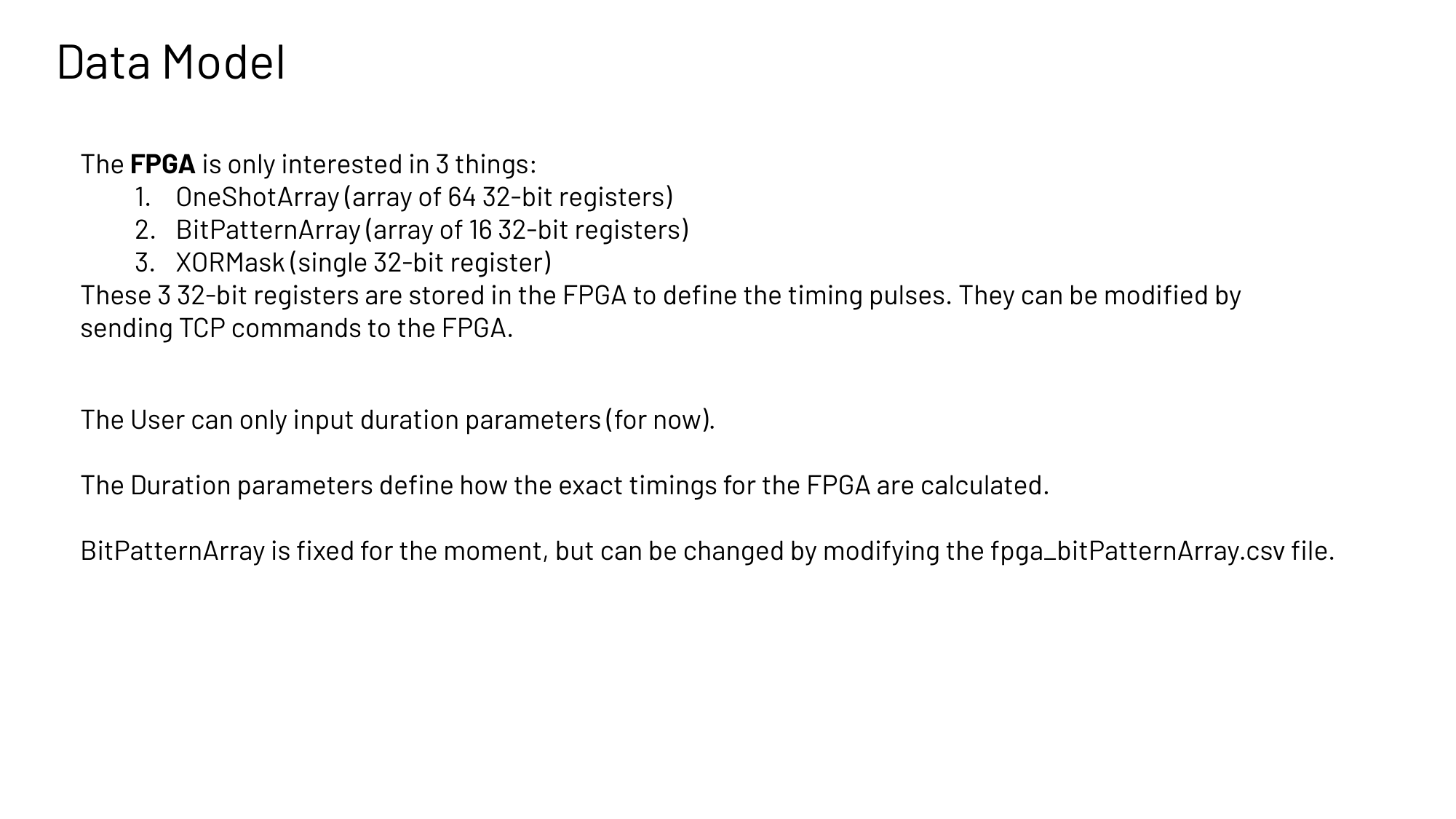

Data Model
The FPGA is only interested in 3 things:
OneShotArray (array of 64 32-bit registers)
BitPatternArray (array of 16 32-bit registers)
XORMask (single 32-bit register)
These 3 32-bit registers are stored in the FPGA to define the timing pulses. They can be modified by sending TCP commands to the FPGA.
The User can only input duration parameters (for now).

The Duration parameters define how the exact timings for the FPGA are calculated.

BitPatternArray is fixed for the moment, but can be changed by modifying the fpga_bitPatternArray.csv file.